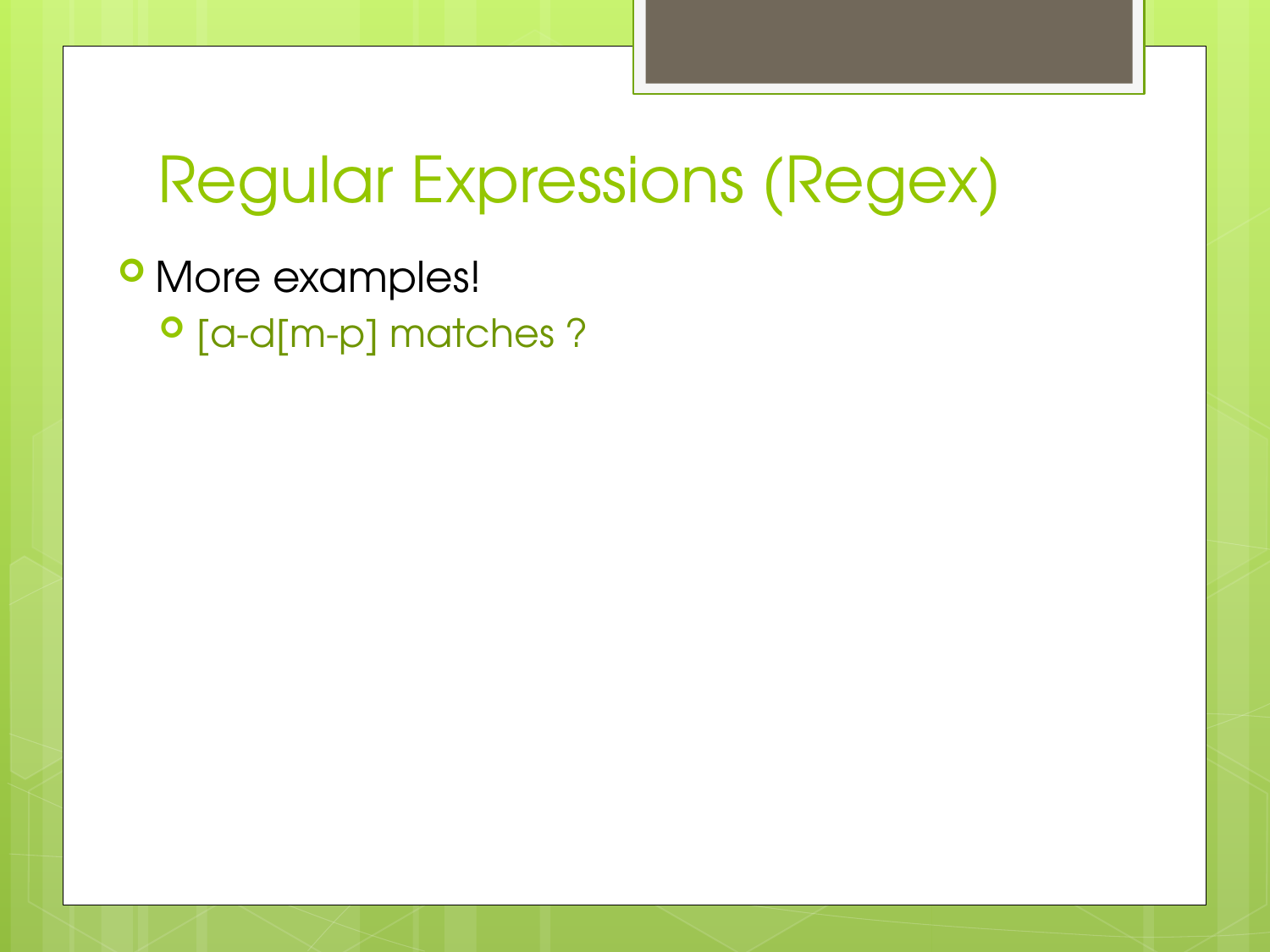

# Regular Expressions (Regex)
More examples!
[a-d[m-p] matches ?